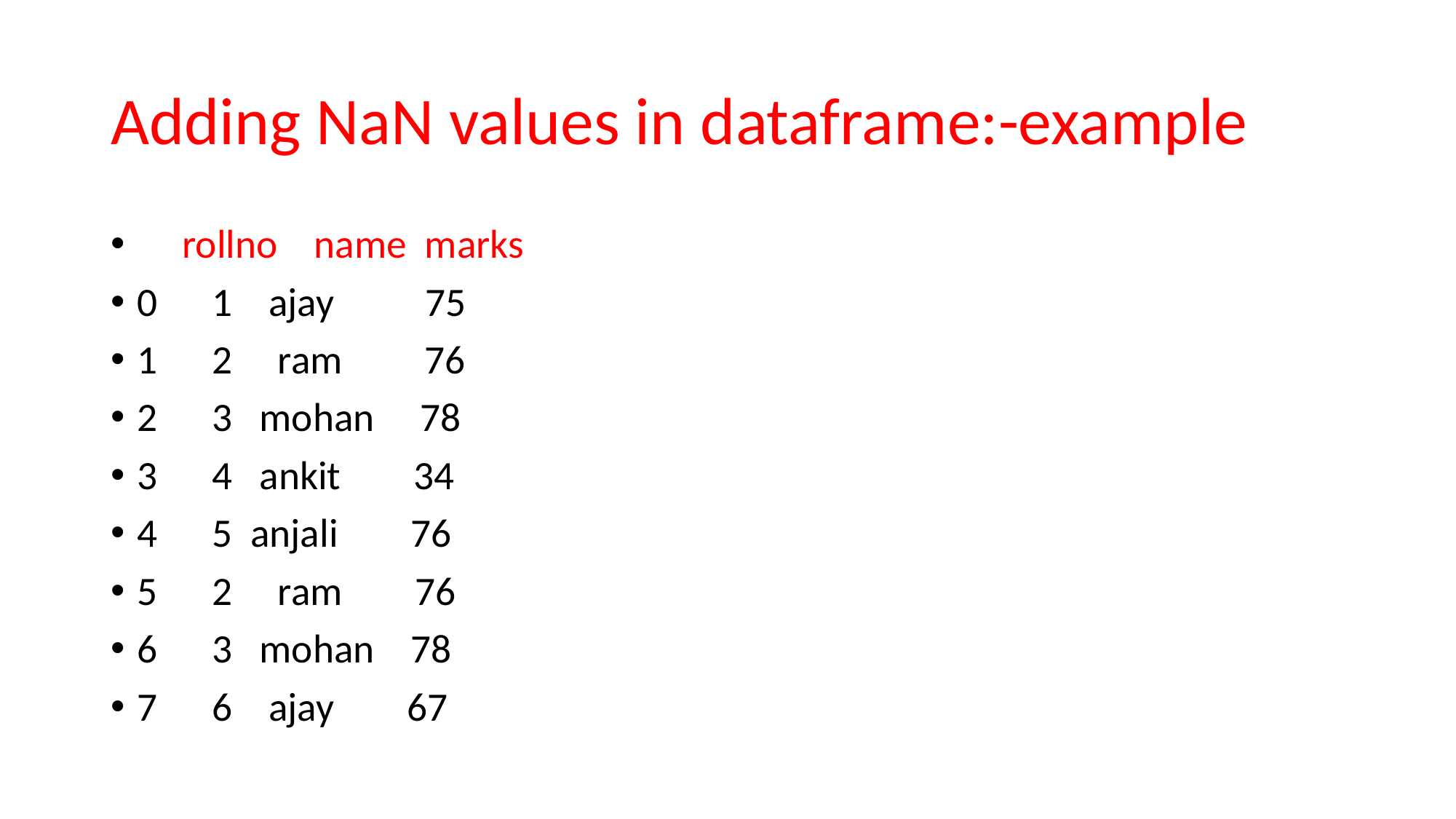

# Adding NaN values in dataframe:-example
     rollno    name  marks
0      1    ajay          75
1      2     ram         76
2      3   mohan     78
3      4   ankit        34
4      5  anjali        76
5      2     ram        76
6      3   mohan    78
7      6    ajay        67